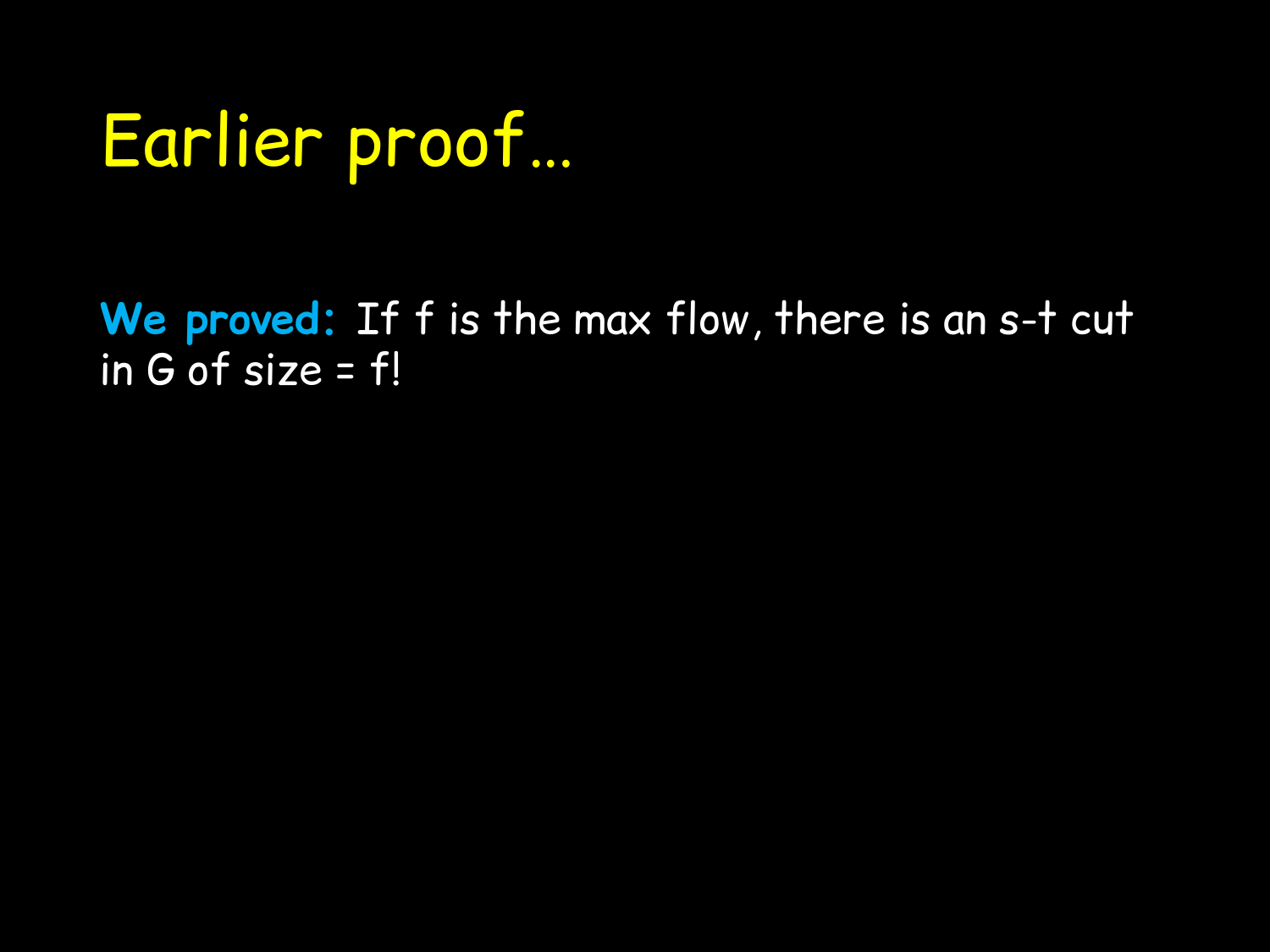

# Earlier proof…
We proved: If f is the max flow, there is an s-t cut in G of size = f!